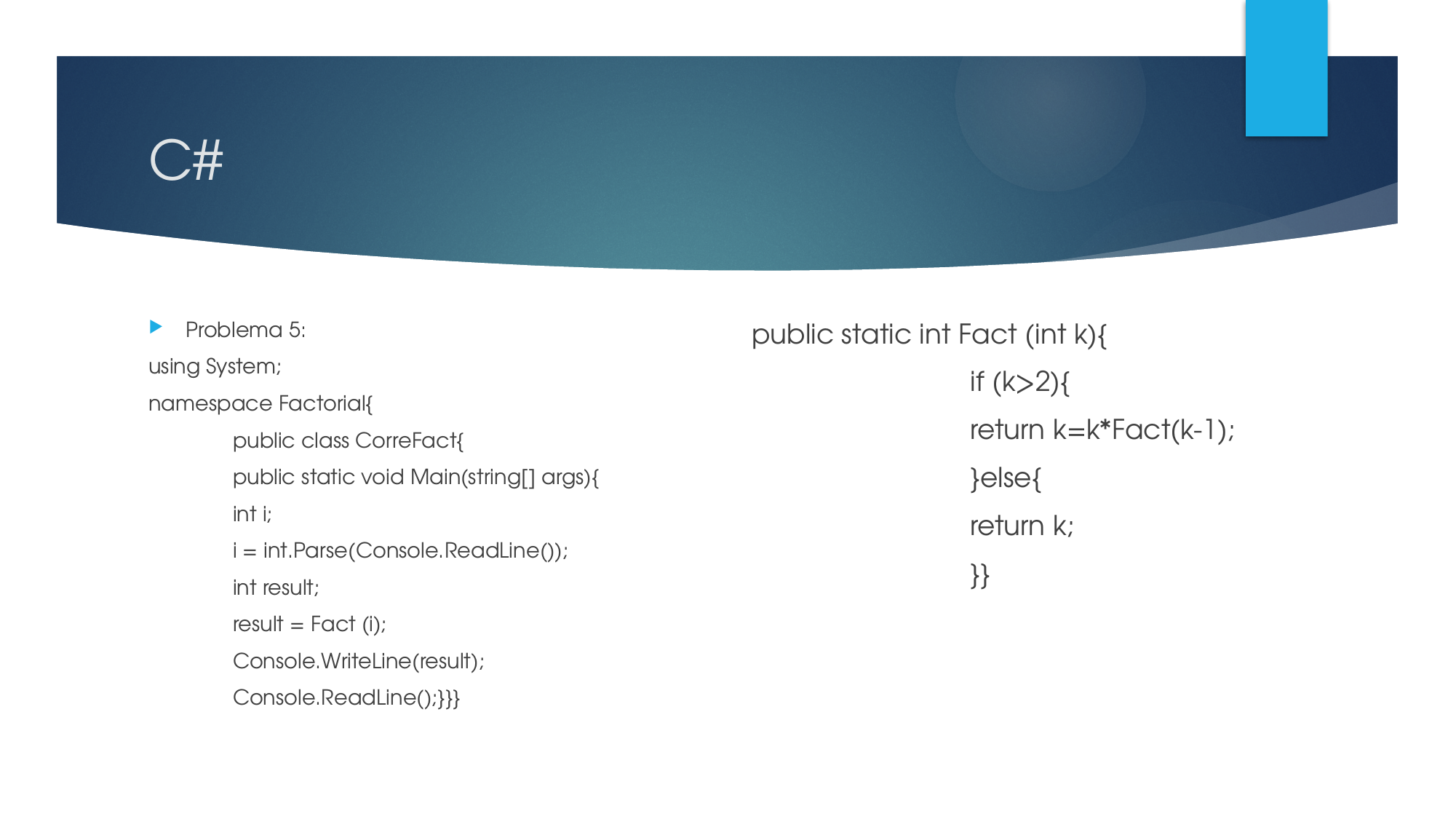

# C#
Problema 5:
using System;
namespace Factorial{
	public class CorreFact{
		public static void Main(string[] args){
			int i;
			i = int.Parse(Console.ReadLine());
			int result;
			result = Fact (i);
			Console.WriteLine(result);
			Console.ReadLine();}}}
public static int Fact (int k){
		if (k>2){
        		return k=k*Fact(k-1);
		}else{
   		return k;
		}}